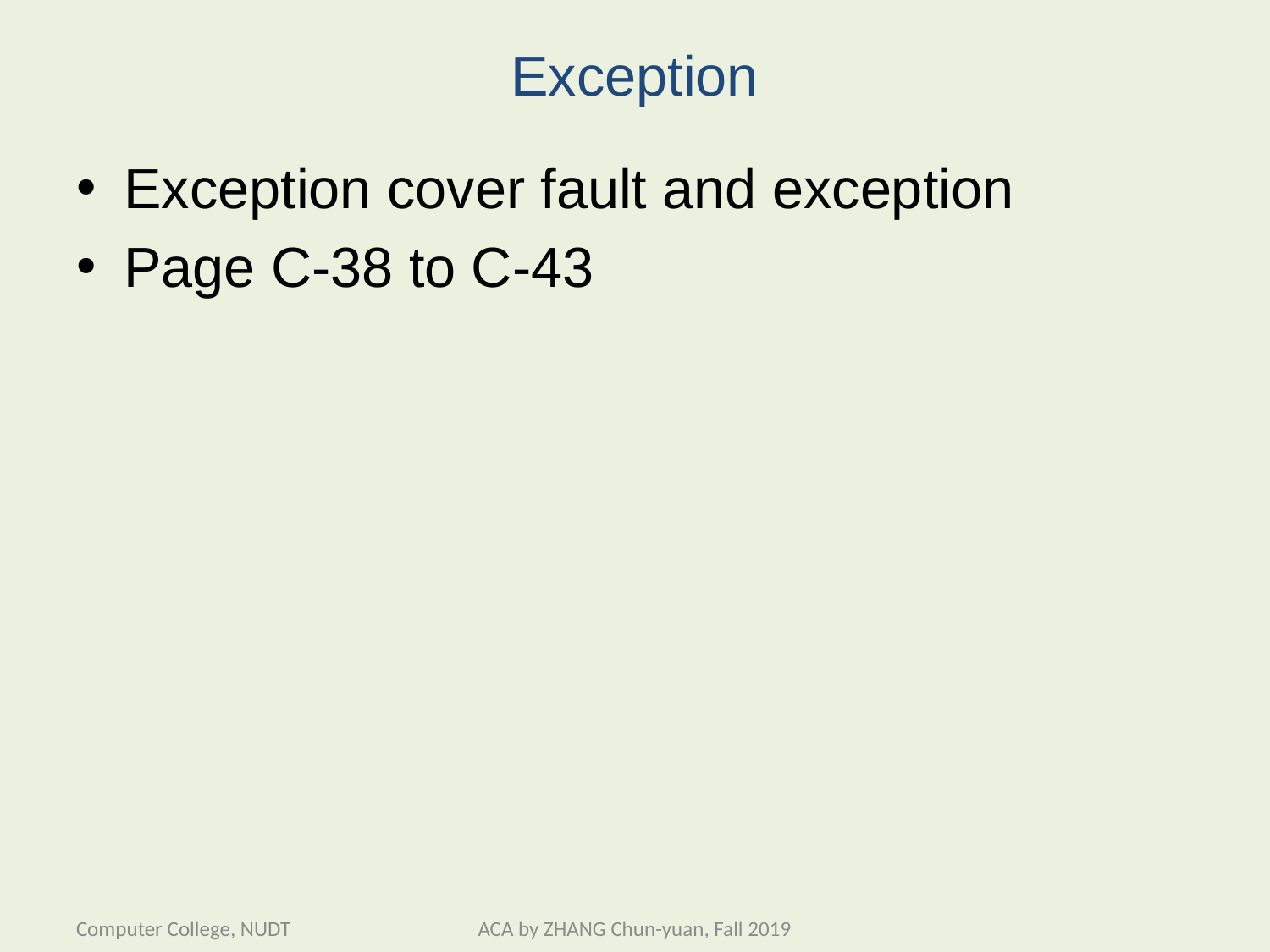

# Exception
Exception cover fault and exception
Page C-38 to C-43

Computer College, NUDT
ACA by ZHANG Chun-yuan, Fall 2019
17